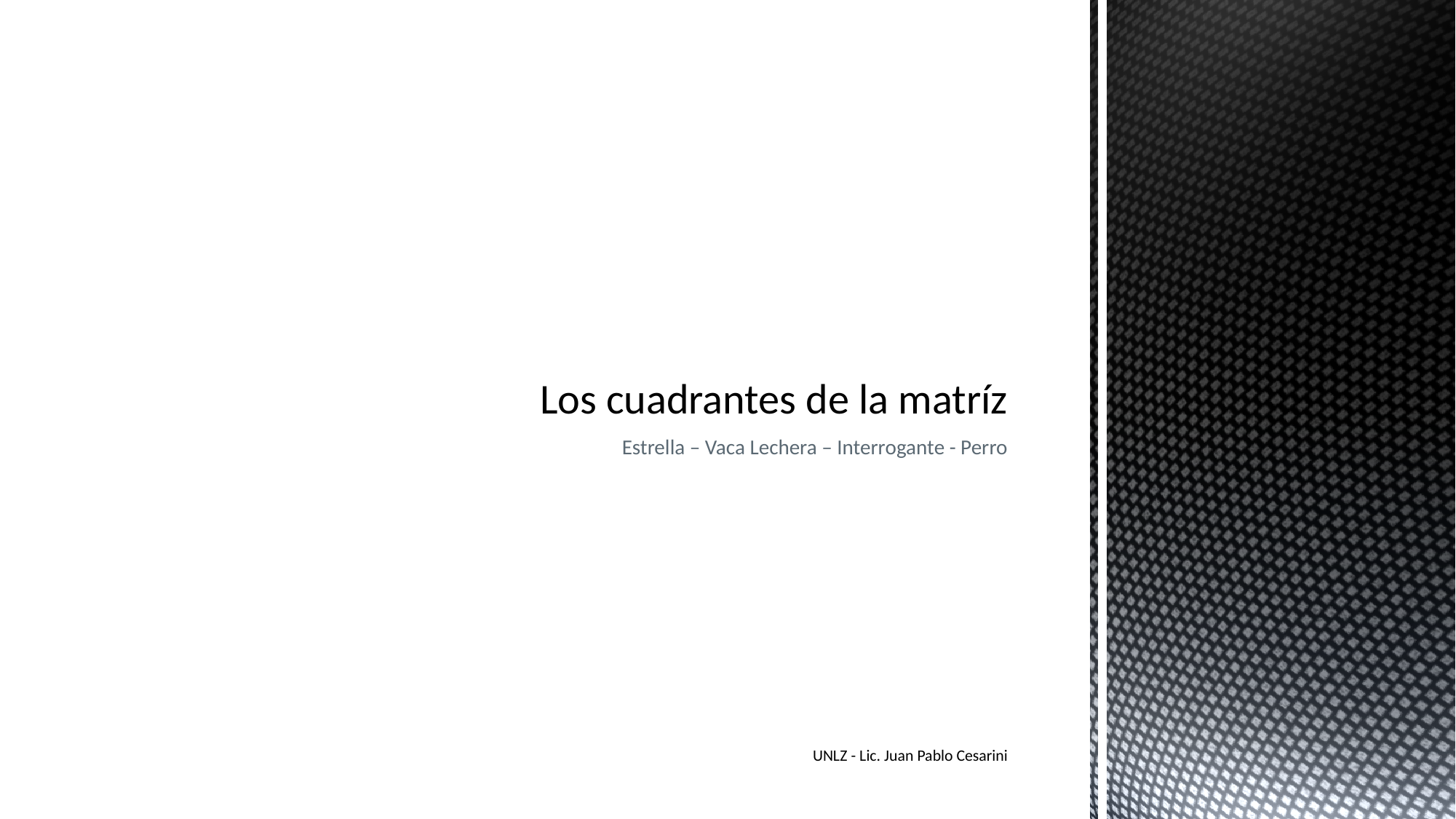

# Los cuadrantes de la matríz
Estrella – Vaca Lechera – Interrogante - Perro
UNLZ - Lic. Juan Pablo Cesarini